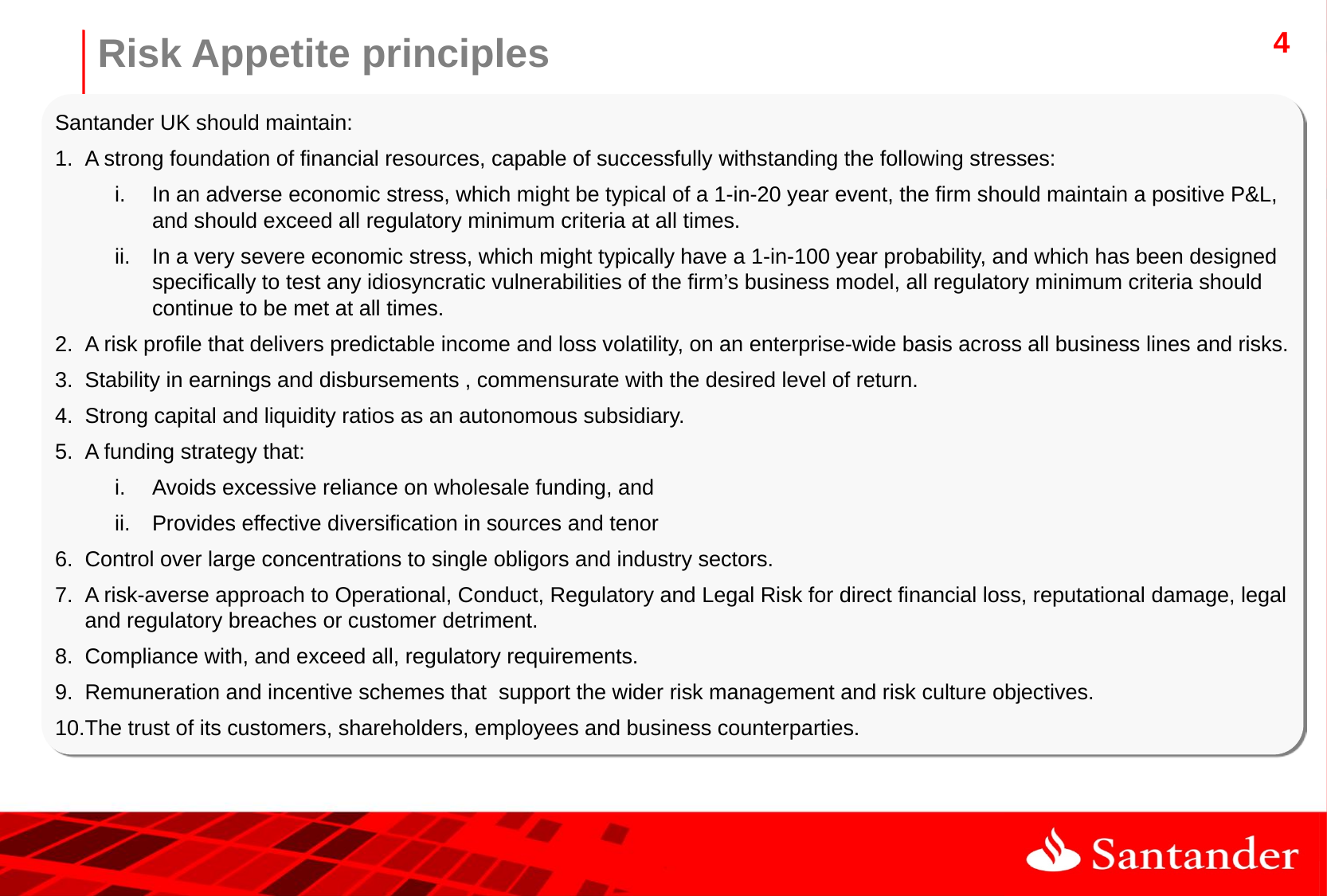

Risk Appetite principles
Santander UK should maintain:
A strong foundation of financial resources, capable of successfully withstanding the following stresses:
In an adverse economic stress, which might be typical of a 1-in-20 year event, the firm should maintain a positive P&L, and should exceed all regulatory minimum criteria at all times.
In a very severe economic stress, which might typically have a 1-in-100 year probability, and which has been designed specifically to test any idiosyncratic vulnerabilities of the firm’s business model, all regulatory minimum criteria should continue to be met at all times.
A risk profile that delivers predictable income and loss volatility, on an enterprise-wide basis across all business lines and risks.
Stability in earnings and disbursements , commensurate with the desired level of return.
Strong capital and liquidity ratios as an autonomous subsidiary.
A funding strategy that:
Avoids excessive reliance on wholesale funding, and
Provides effective diversification in sources and tenor
Control over large concentrations to single obligors and industry sectors.
A risk-averse approach to Operational, Conduct, Regulatory and Legal Risk for direct financial loss, reputational damage, legal and regulatory breaches or customer detriment.
Compliance with, and exceed all, regulatory requirements.
Remuneration and incentive schemes that  support the wider risk management and risk culture objectives.
The trust of its customers, shareholders, employees and business counterparties.